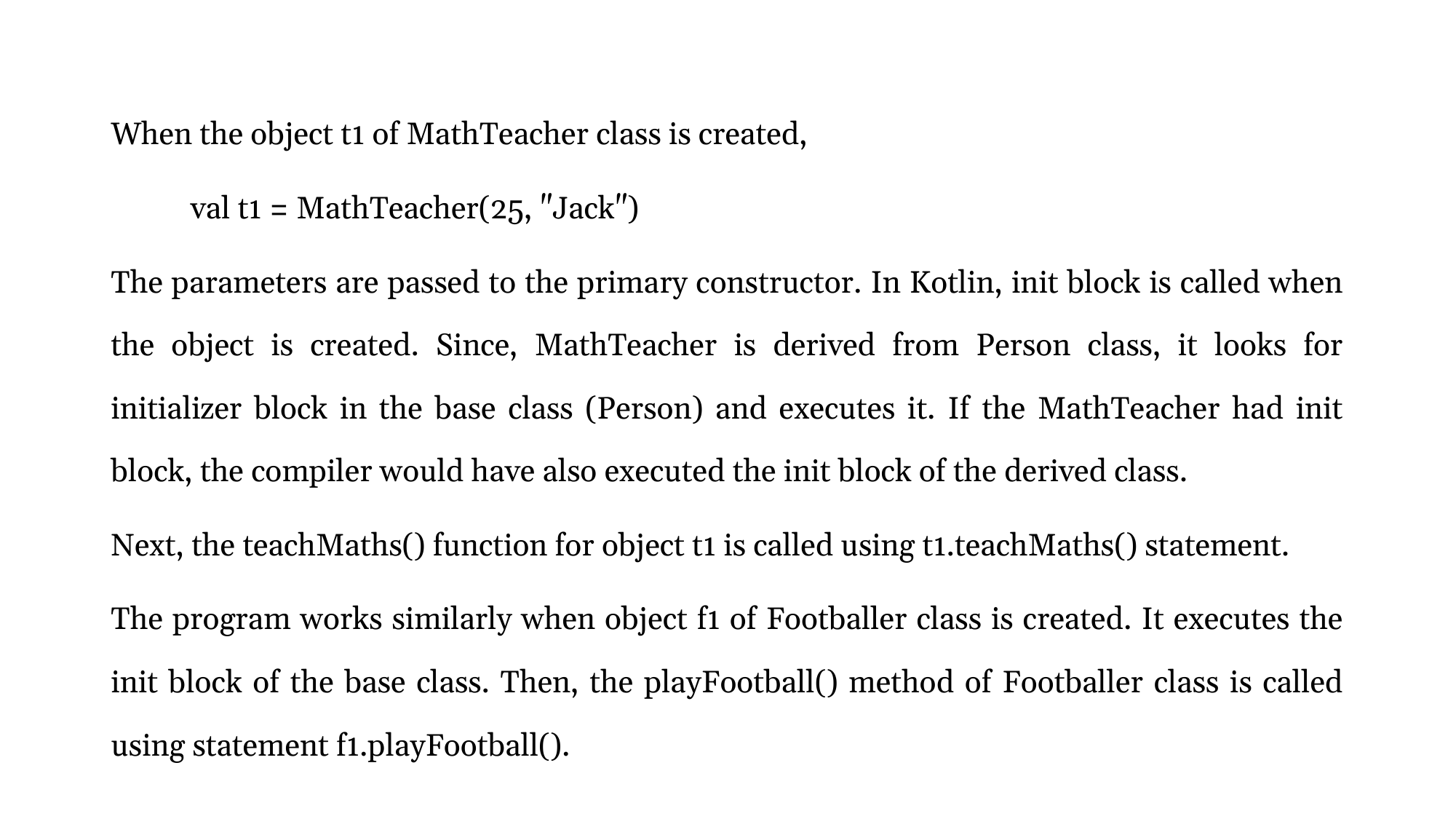

When the object t1 of MathTeacher class is created,
	val t1 = MathTeacher(25, "Jack")
The parameters are passed to the primary constructor. In Kotlin, init block is called when the object is created. Since, MathTeacher is derived from Person class, it looks for initializer block in the base class (Person) and executes it. If the MathTeacher had init block, the compiler would have also executed the init block of the derived class.
Next, the teachMaths() function for object t1 is called using t1.teachMaths() statement.
The program works similarly when object f1 of Footballer class is created. It executes the init block of the base class. Then, the playFootball() method of Footballer class is called using statement f1.playFootball().